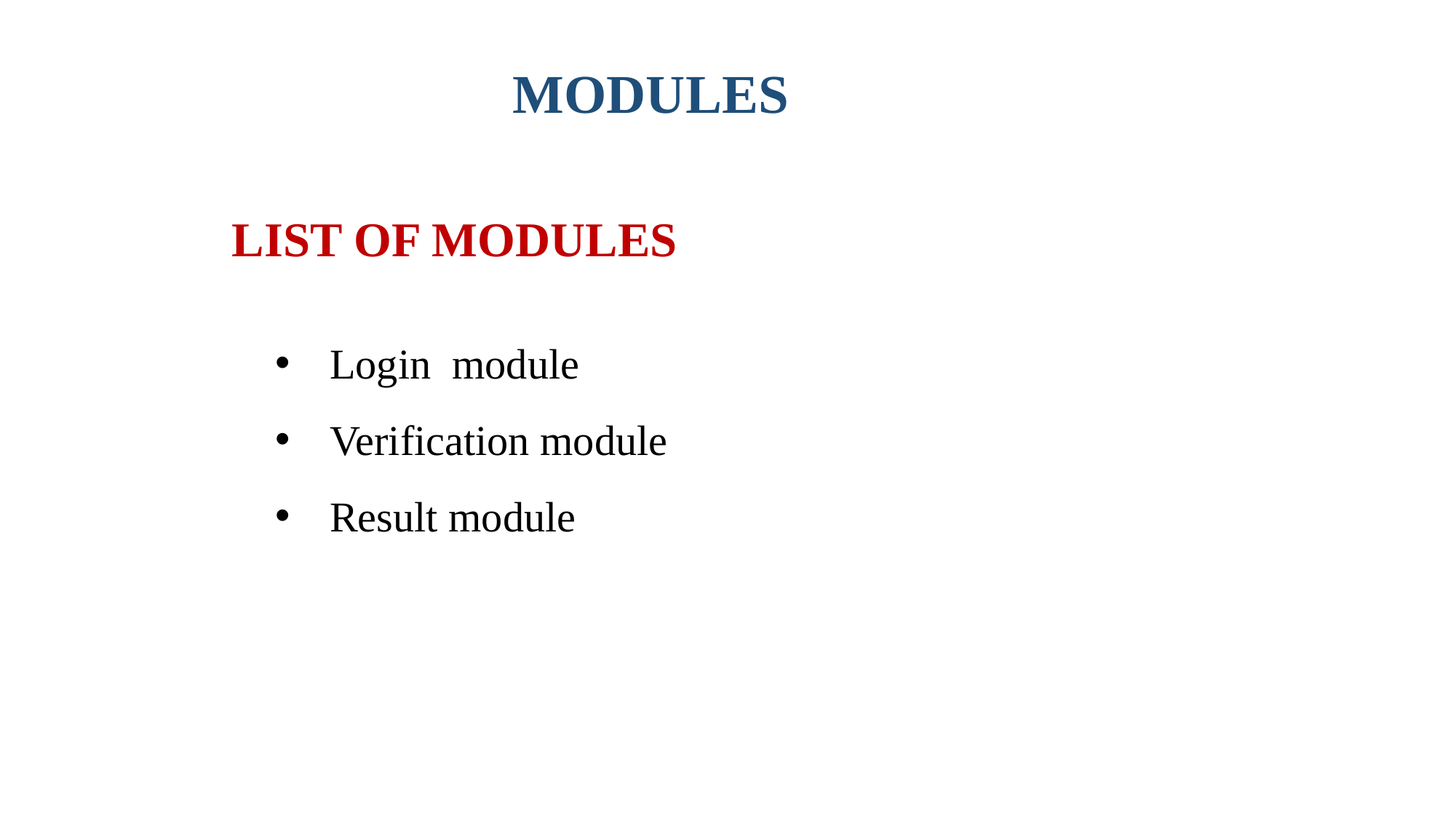

MODULES

LIST OF MODULES

Login  module
Verification module
Result module